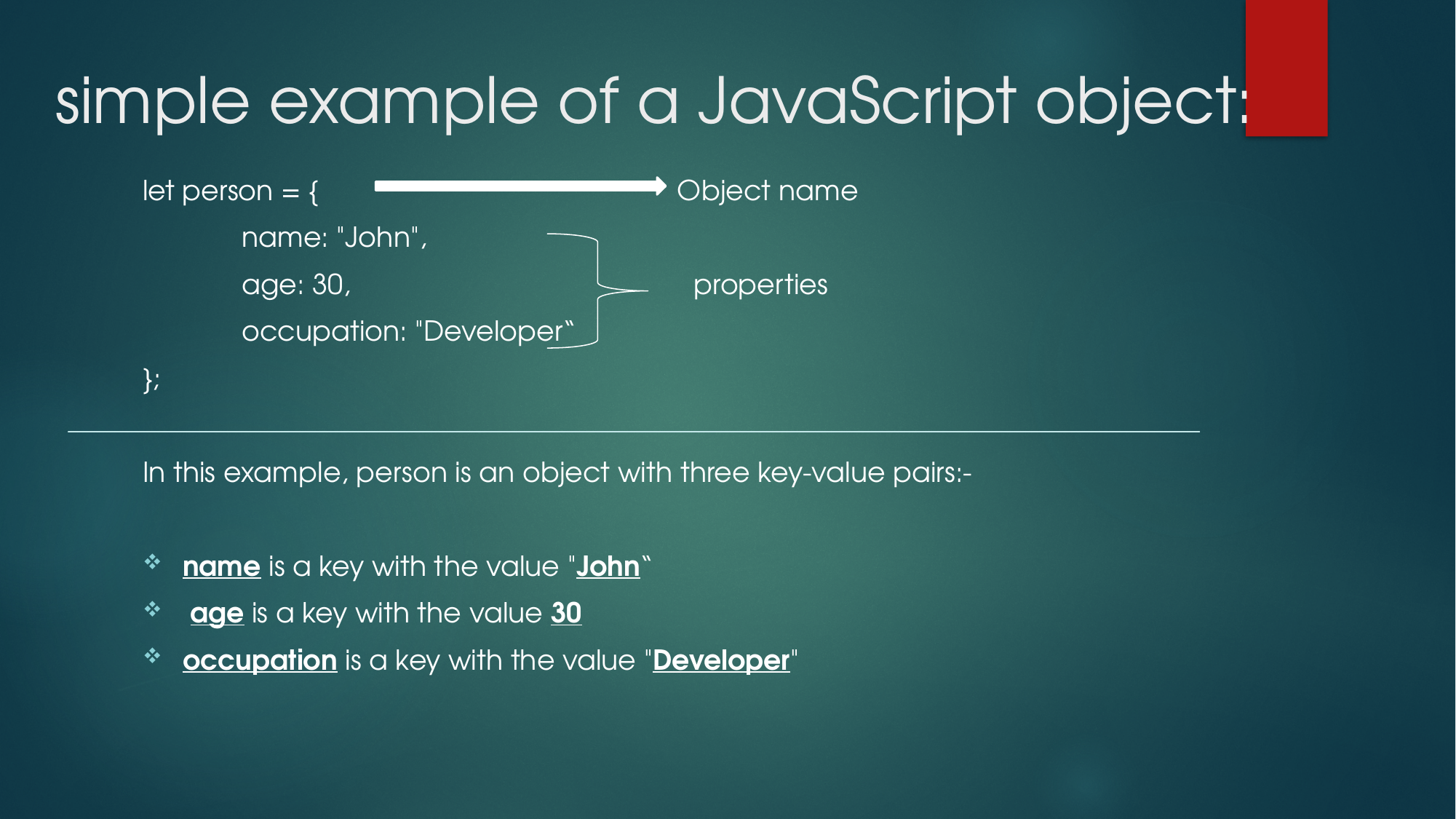

# simple example of a JavaScript object:
let person = {                                               Object name
 	name: "John",
 	age: 30,                                             properties
  	occupation: "Developer“
};

In this example, person is an object with three key-value pairs:-

name is a key with the value "John“
 age is a key with the value 30
occupation is a key with the value "Developer"